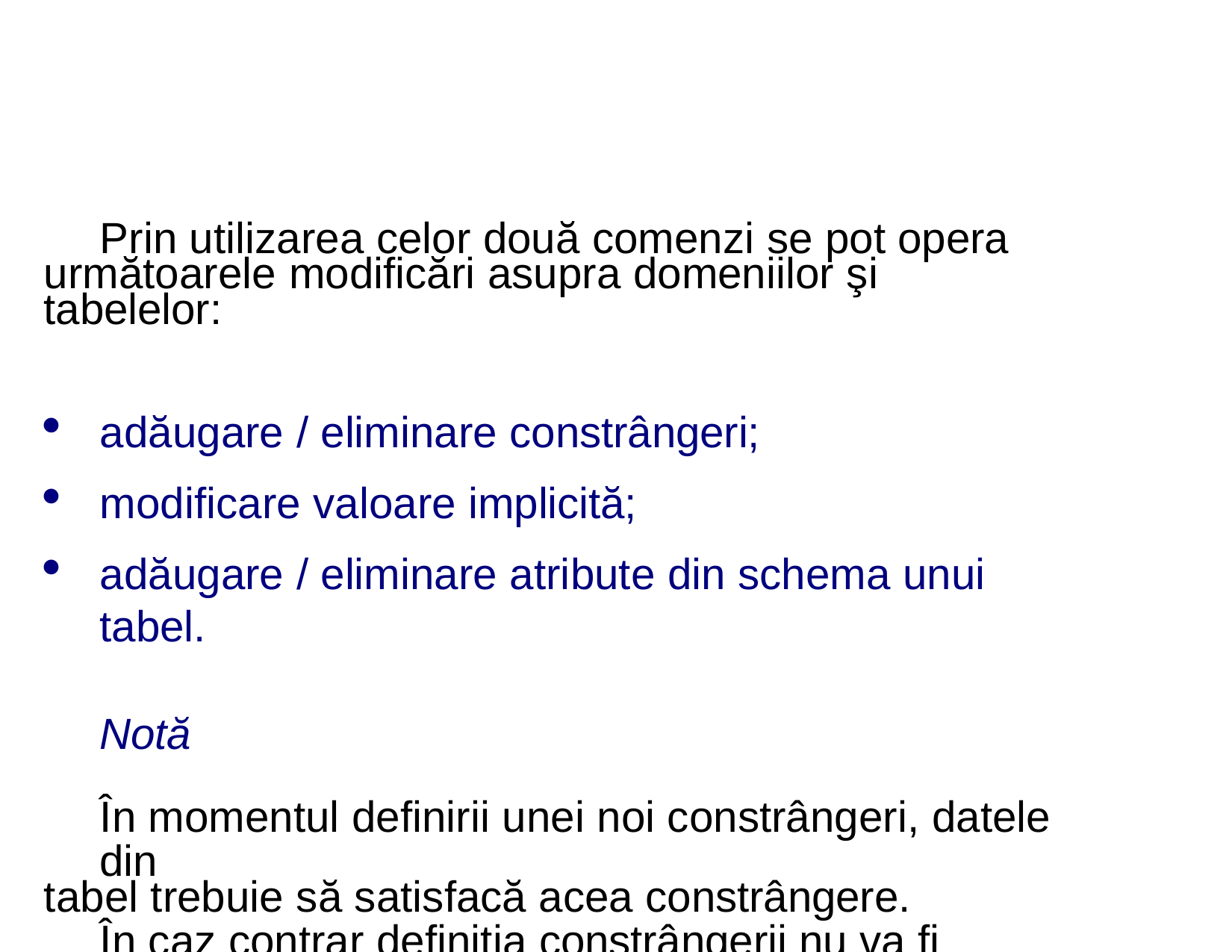

Prin utilizarea celor două comenzi se pot opera următoarele modificări asupra domeniilor şi tabelelor:

adăugare / eliminare constrângeri;
modificare valoare implicită;
adăugare / eliminare atribute din schema unui tabel.

Notă
În momentul definirii unei noi constrângeri, datele din
tabel trebuie să satisfacă acea constrângere.
În caz contrar definiţia constrângerii nu va fi validată.